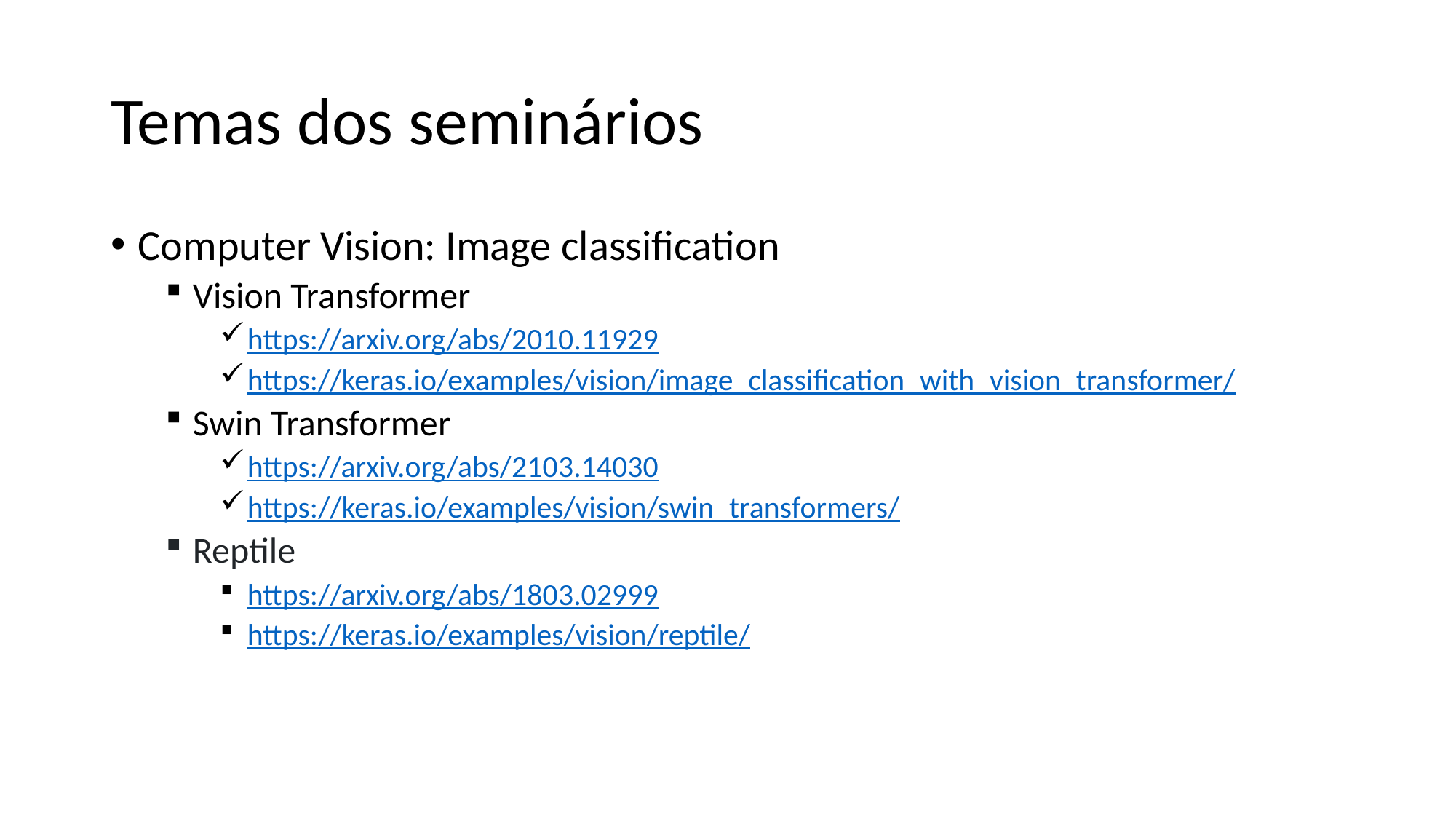

# Temas dos seminários
Computer Vision: Image classification
Vision Transformer
https://arxiv.org/abs/2010.11929
https://keras.io/examples/vision/image_classification_with_vision_transformer/
Swin Transformer
https://arxiv.org/abs/2103.14030
https://keras.io/examples/vision/swin_transformers/
Reptile
https://arxiv.org/abs/1803.02999
https://keras.io/examples/vision/reptile/